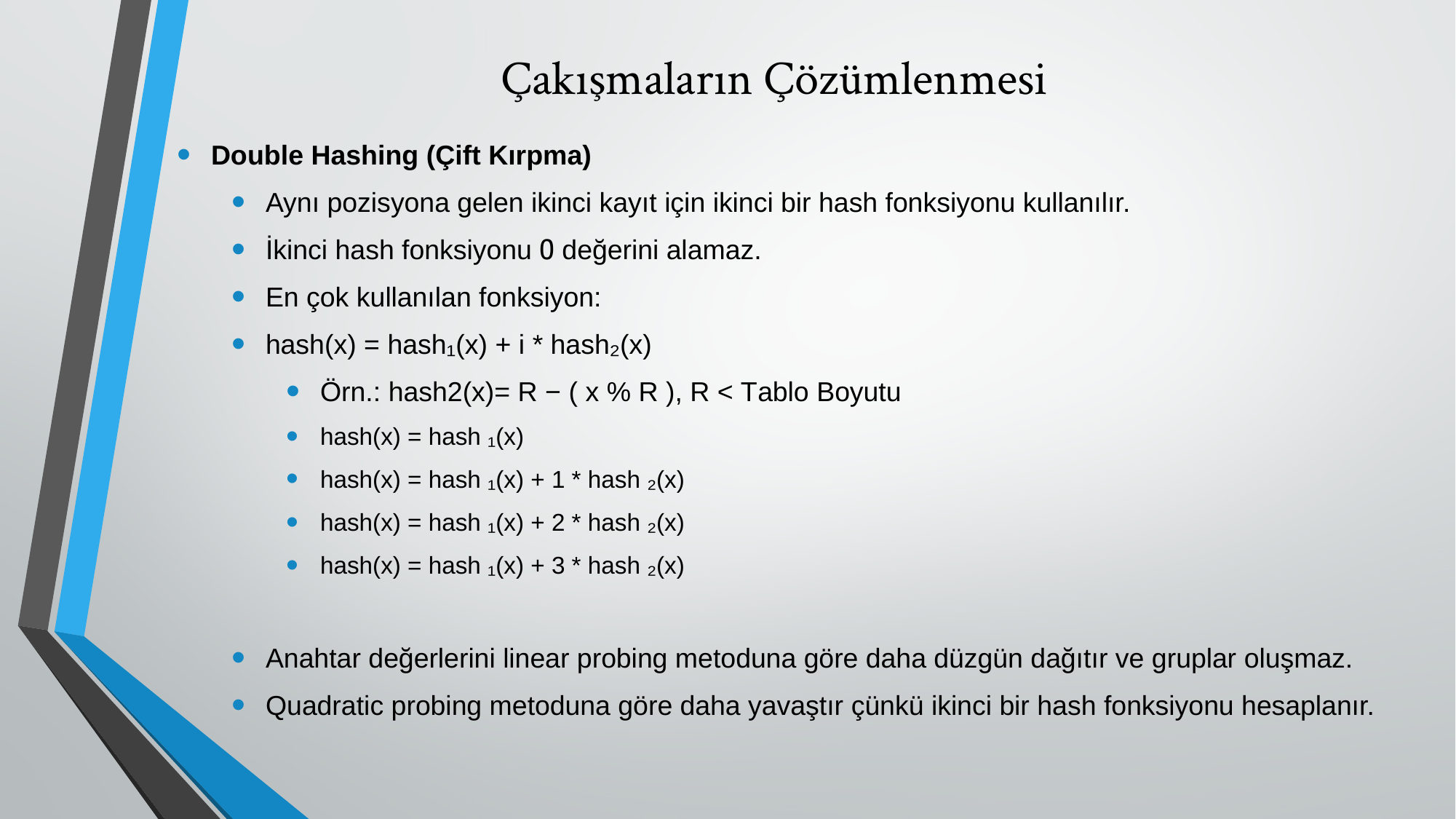

# Çakışmaların Çözümlenmesi
Double Hashing (Çift Kırpma)
Aynı pozisyona gelen ikinci kayıt için ikinci bir hash fonksiyonu kullanılır.
İkinci hash fonksiyonu 0 değerini alamaz.
En çok kullanılan fonksiyon:
hash(x) = hash₁(x) + i * hash₂(x)
Örn.: hash2(x)= R − ( x % R ), R < Tablo Boyutu
hash(x) = hash ₁(x)
hash(x) = hash ₁(x) + 1 * hash ₂(x)
hash(x) = hash ₁(x) + 2 * hash ₂(x)
hash(x) = hash ₁(x) + 3 * hash ₂(x)

Anahtar değerlerini linear probing metoduna göre daha düzgün dağıtır ve gruplar oluşmaz.
Quadratic probing metoduna göre daha yavaştır çünkü ikinci bir hash fonksiyonu hesaplanır.